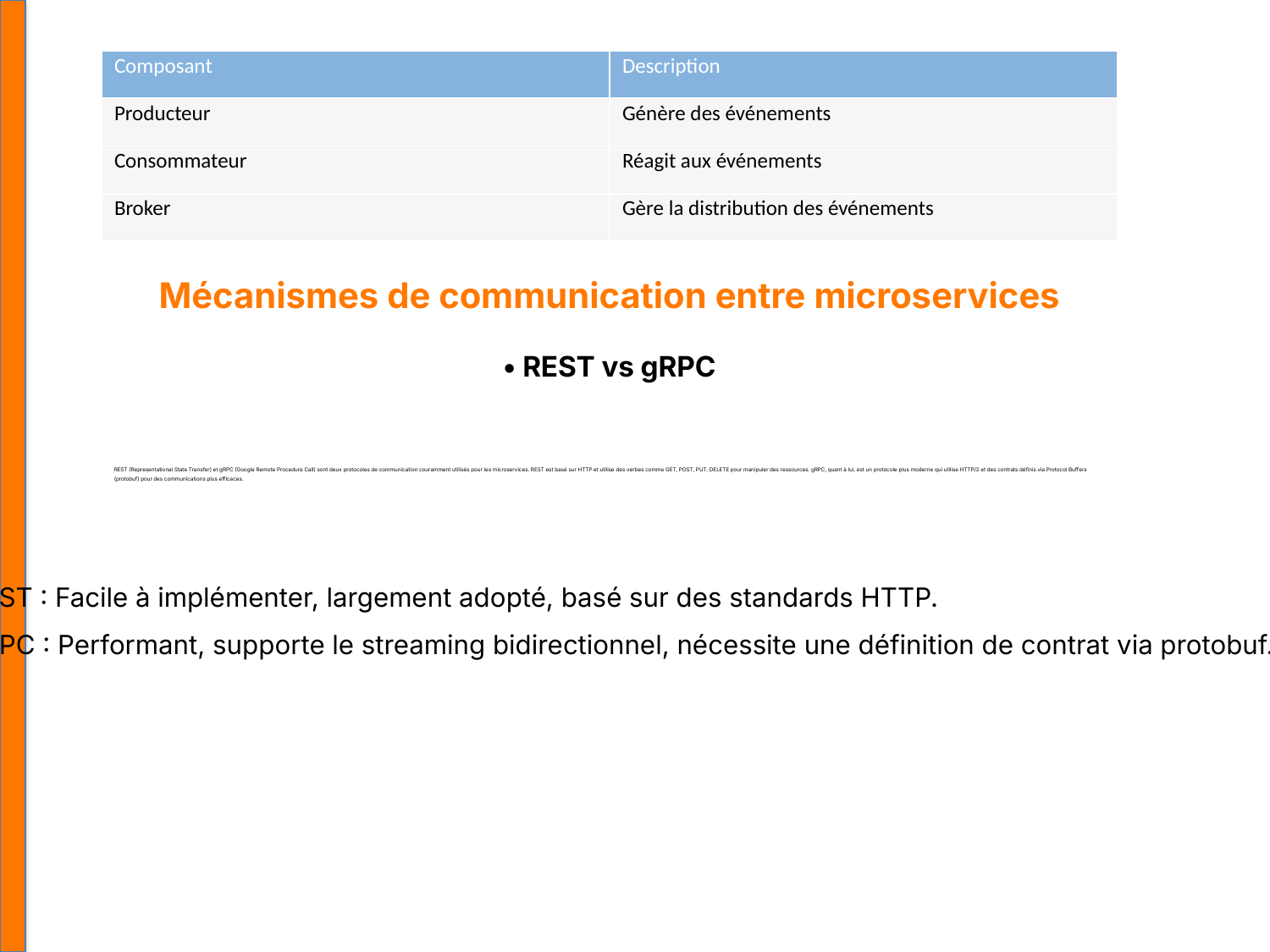

| Composant | Description |
| --- | --- |
| Producteur | Génère des événements |
| Consommateur | Réagit aux événements |
| Broker | Gère la distribution des événements |
Mécanismes de communication entre microservices
• REST vs gRPC

REST (Representational State Transfer) et gRPC (Google Remote Procedure Call) sont deux protocoles de communication couramment utilisés pour les microservices. REST est basé sur HTTP et utilise des verbes comme GET, POST, PUT, DELETE pour manipuler des ressources. gRPC, quant à lui, est un protocole plus moderne qui utilise HTTP/2 et des contrats définis via Protocol Buffers (protobuf) pour des communications plus efficaces.

• REST : Facile à implémenter, largement adopté, basé sur des standards HTTP.
• gRPC : Performant, supporte le streaming bidirectionnel, nécessite une définition de contrat via protobuf.